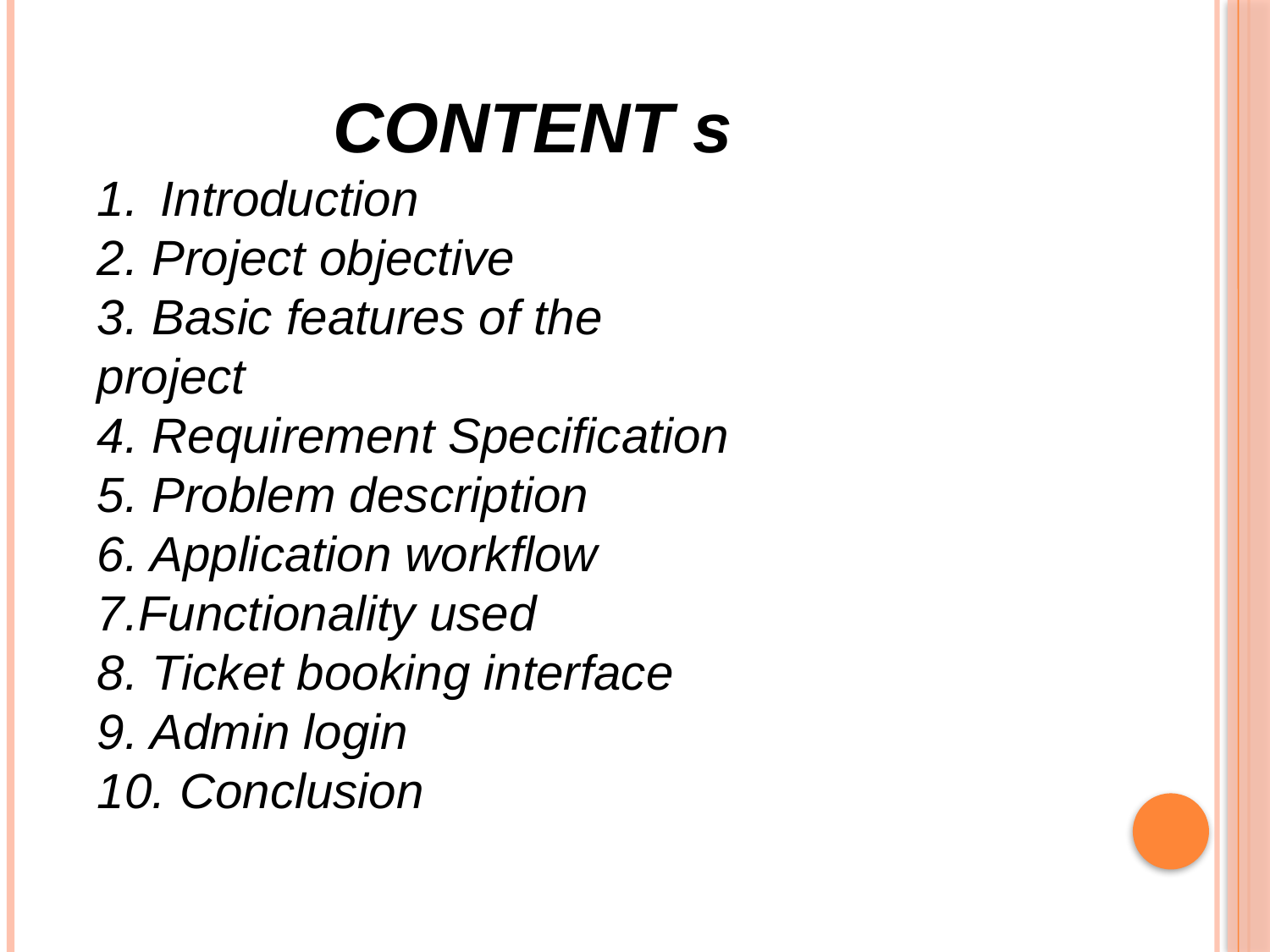

CONTENT s
Introduction
2. Project objective
3. Basic features of the project
4. Requirement Specification
5. Problem description
6. Application workflow
7.Functionality used
8. Ticket booking interface
9. Admin login
10. Conclusion